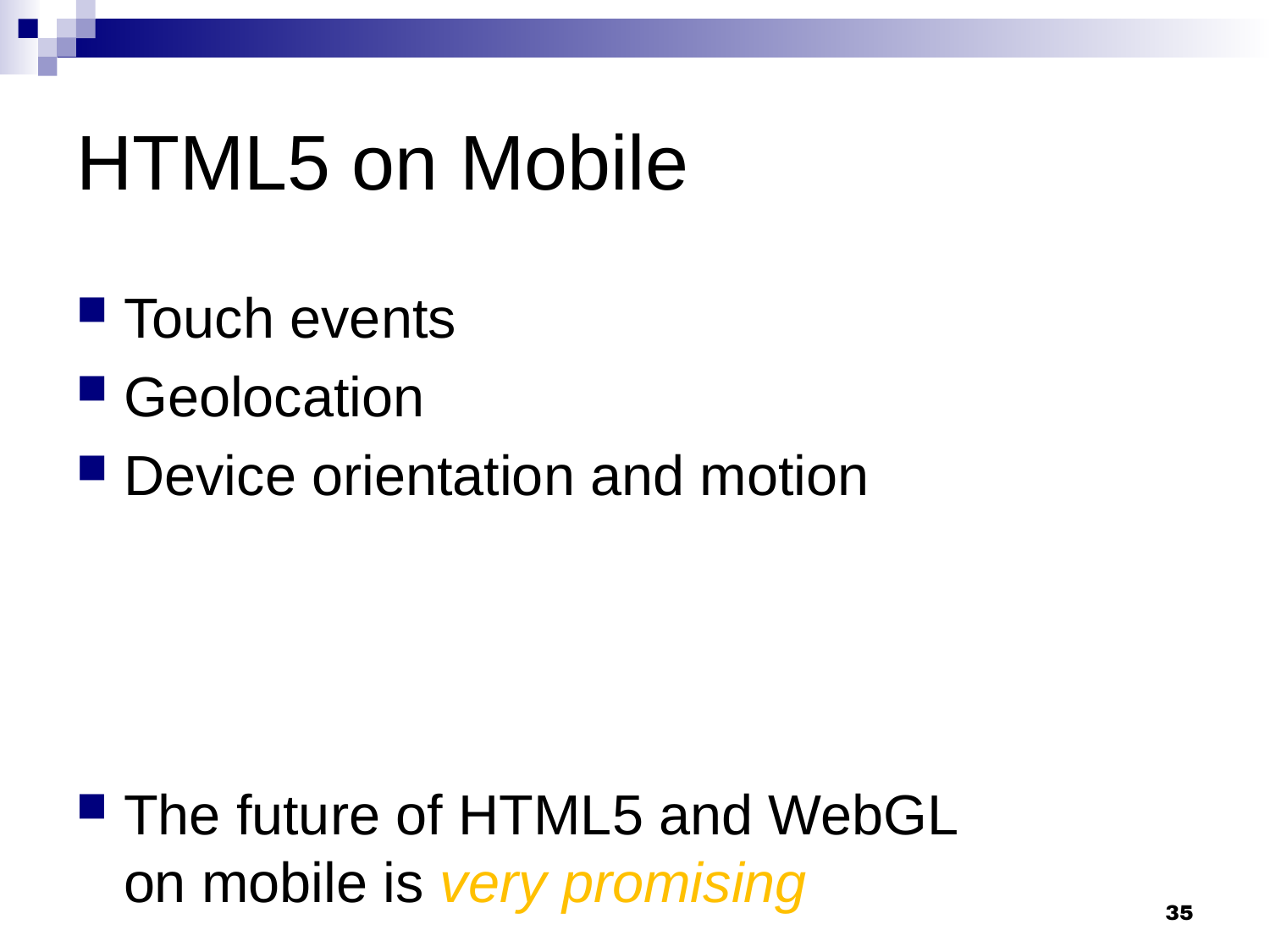

# HTML5 on Mobile
Touch events
Geolocation
Device orientation and motion
The future of HTML5 and WebGL on mobile is very promising
35